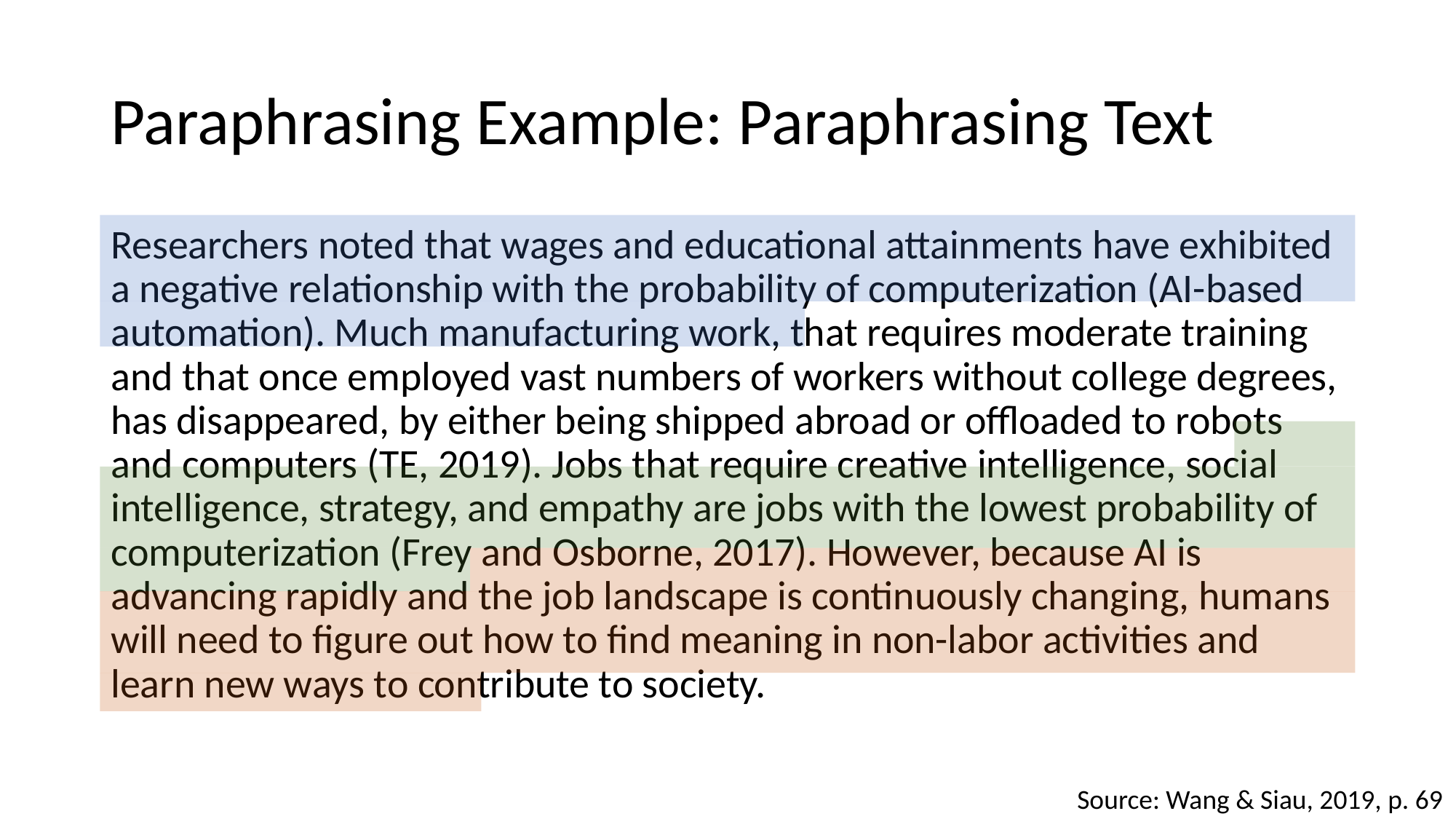

# Paraphrasing Example: Paraphrasing Text

Researchers noted that wages and educational attainments have exhibited a negative relationship with the probability of computerization (AI-based automation). Much manufacturing work, that requires moderate training and that once employed vast numbers of workers without college degrees, has disappeared, by either being shipped abroad or offloaded to robots and computers (TE, 2019). Jobs that require creative intelligence, social intelligence, strategy, and empathy are jobs with the lowest probability of computerization (Frey and Osborne, 2017). However, because AI is advancing rapidly and the job landscape is continuously changing, humans will need to figure out how to find meaning in non-labor activities and learn new ways to contribute to society.

Source: Wang & Siau, 2019, p. 69